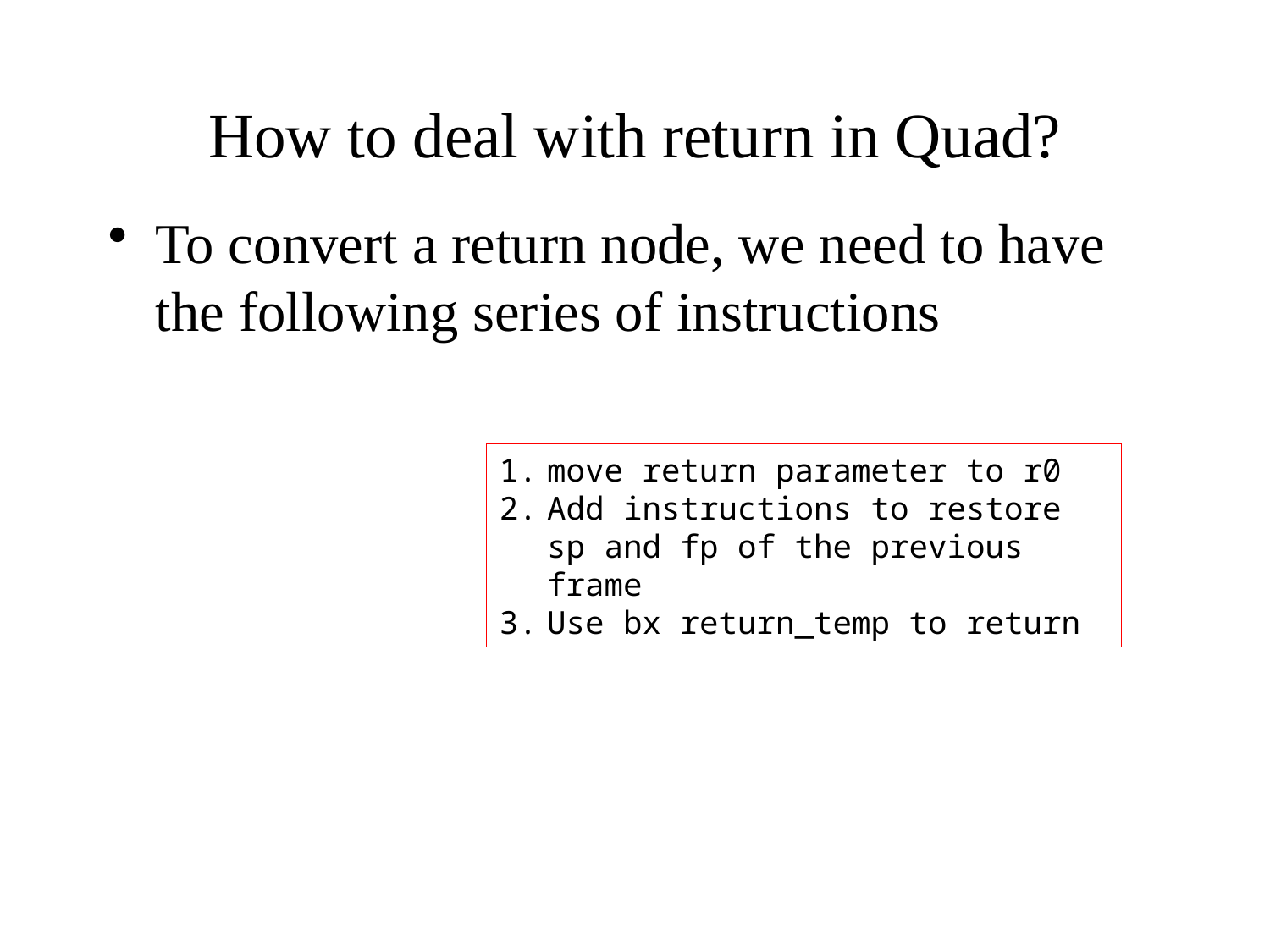

# How to deal with return in Quad?
To convert a return node, we need to have the following series of instructions
move return parameter to r0
Add instructions to restore sp and fp of the previous frame
Use bx return_temp to return